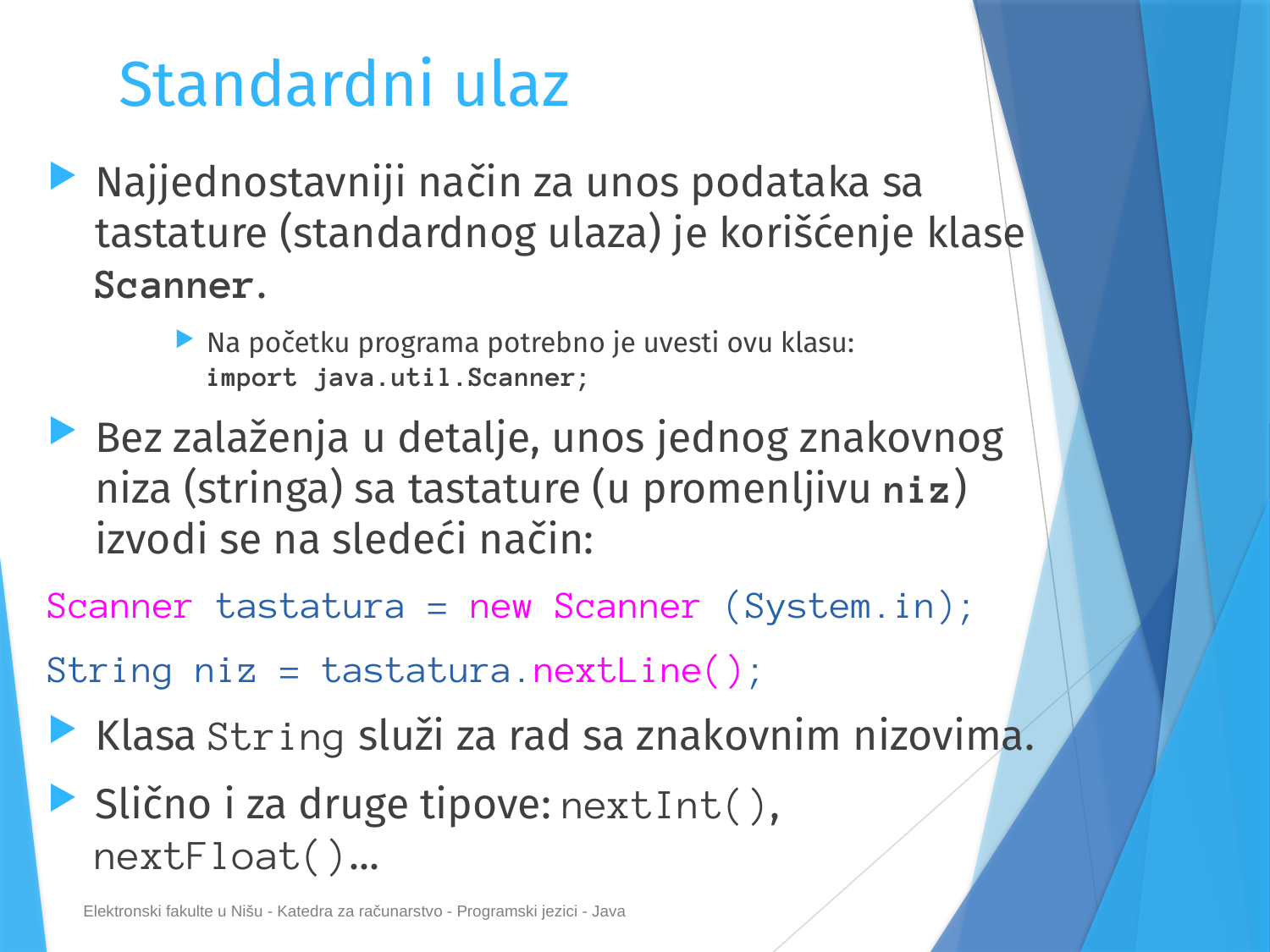

# Standardni ulaz
Najjednostavniji način za unos podataka sa tastature (standardnog ulaza) je korišćenje klase Scanner.
Na početku programa potrebno je uvesti ovu klasu:
import java.util.Scanner;
Bez zalaženja u detalje, unos jednog znakovnog niza (stringa) sa tastature (u promenljivu niz) izvodi se na sledeći način:
Scanner tastatura = new Scanner (System.in);
String niz = tastatura.nextLine();
Klasa String služi za rad sa znakovnim nizovima.
Slično i za druge tipove: nextInt(), nextFloat()...
Elektronski fakulte u Nišu - Katedra za računarstvo - Programski jezici - Java